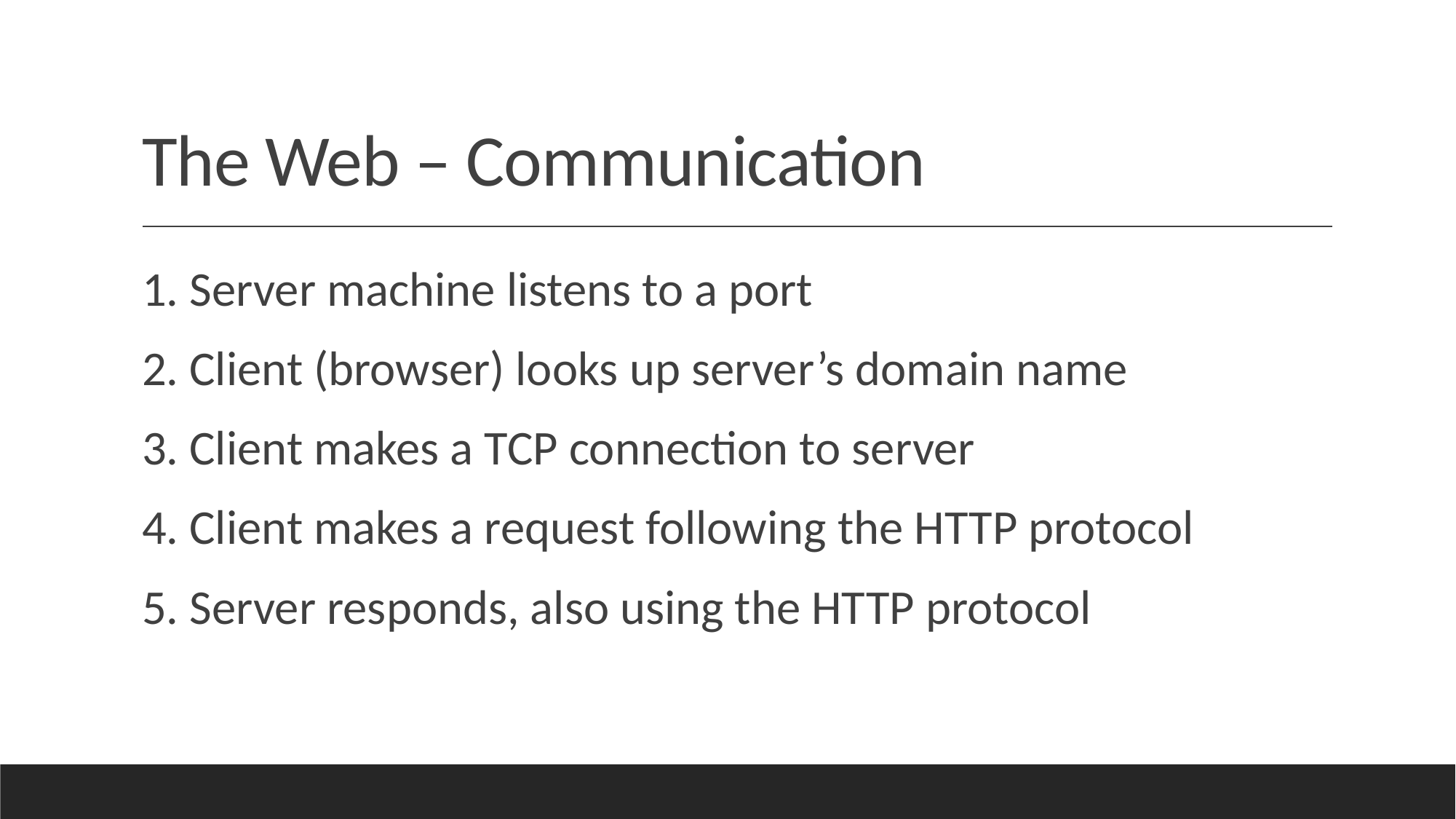

# The Web – Communication
1. Server machine listens to a port
2. Client (browser) looks up server’s domain name
3. Client makes a TCP connection to server
4. Client makes a request following the HTTP protocol
5. Server responds, also using the HTTP protocol